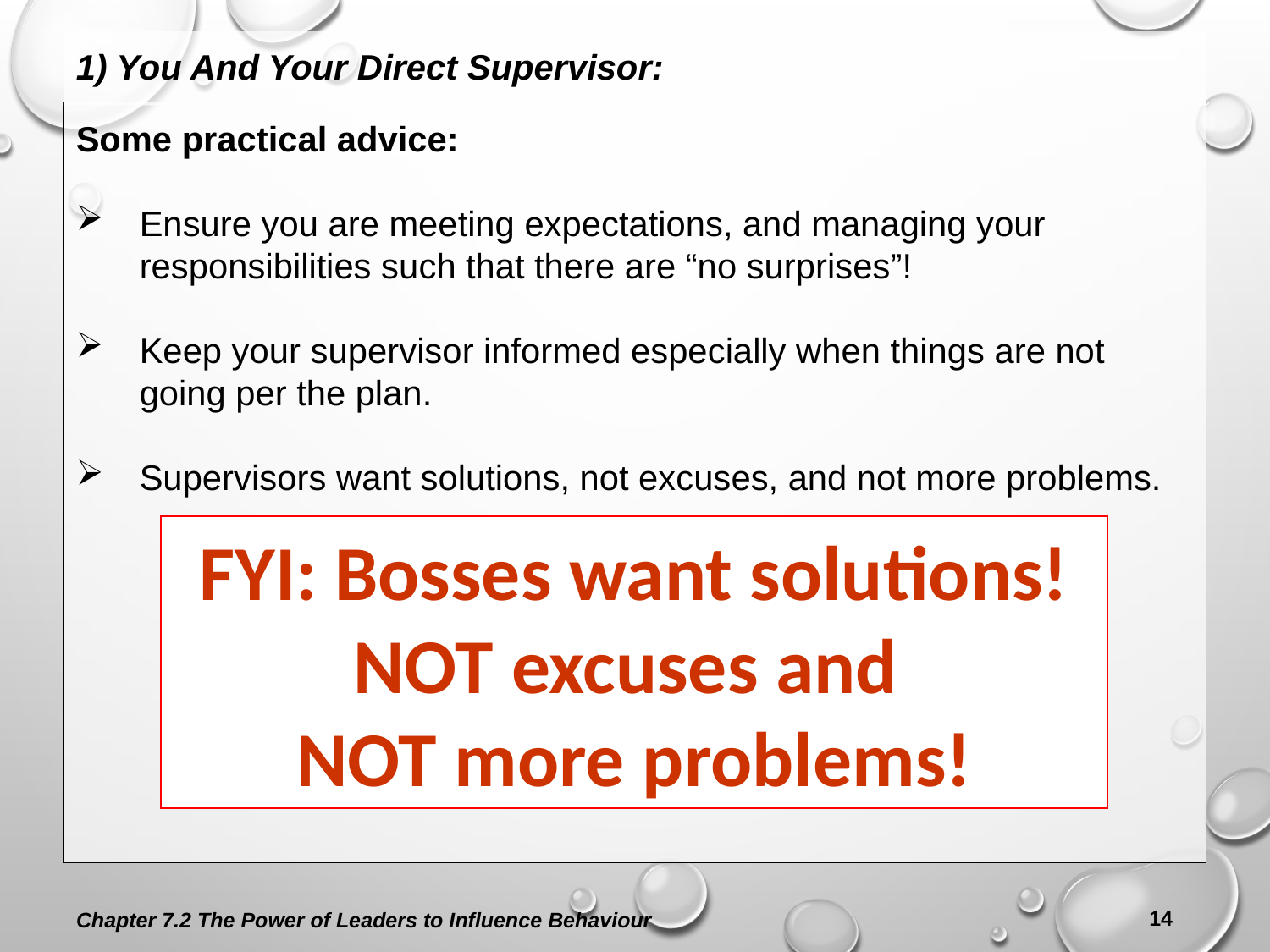

1) You And Your Direct Supervisor:
Some practical advice:

Ensure you are meeting expectations, and managing your responsibilities such that there are “no surprises”!

Keep your supervisor informed especially when things are not going per the plan.

Supervisors want solutions, not excuses, and not more problems.

FYI: Bosses want solutions! NOT excuses and
NOT more problems!
Chapter 7.2 The Power of Leaders to Influence Behaviour
14